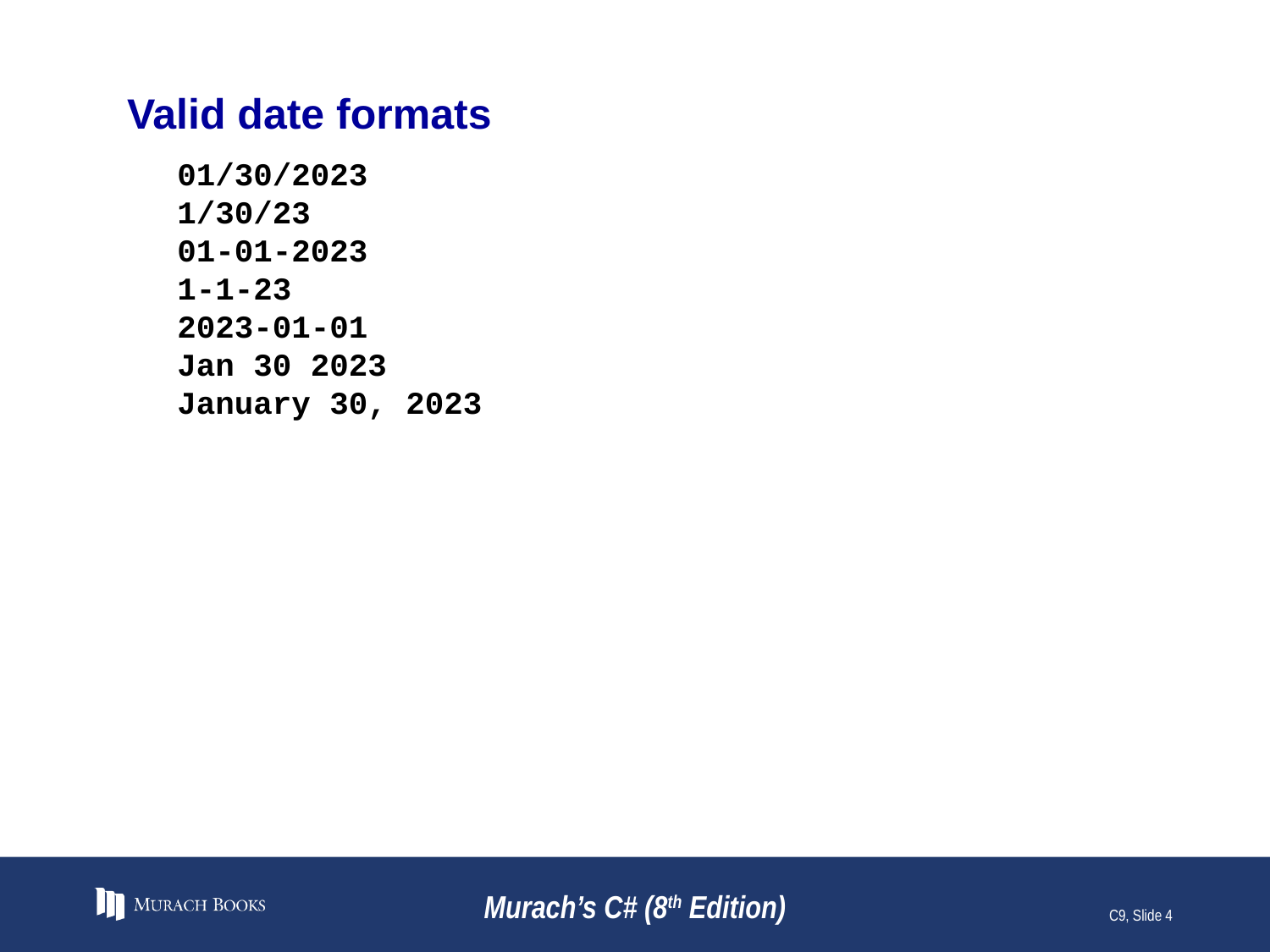

# Valid date formats
01/30/2023
1/30/23
01-01-2023
1-1-23
2023-01-01
Jan 30 2023
January 30, 2023

Murach’s C# (8th Edition)

C9, Slide 4